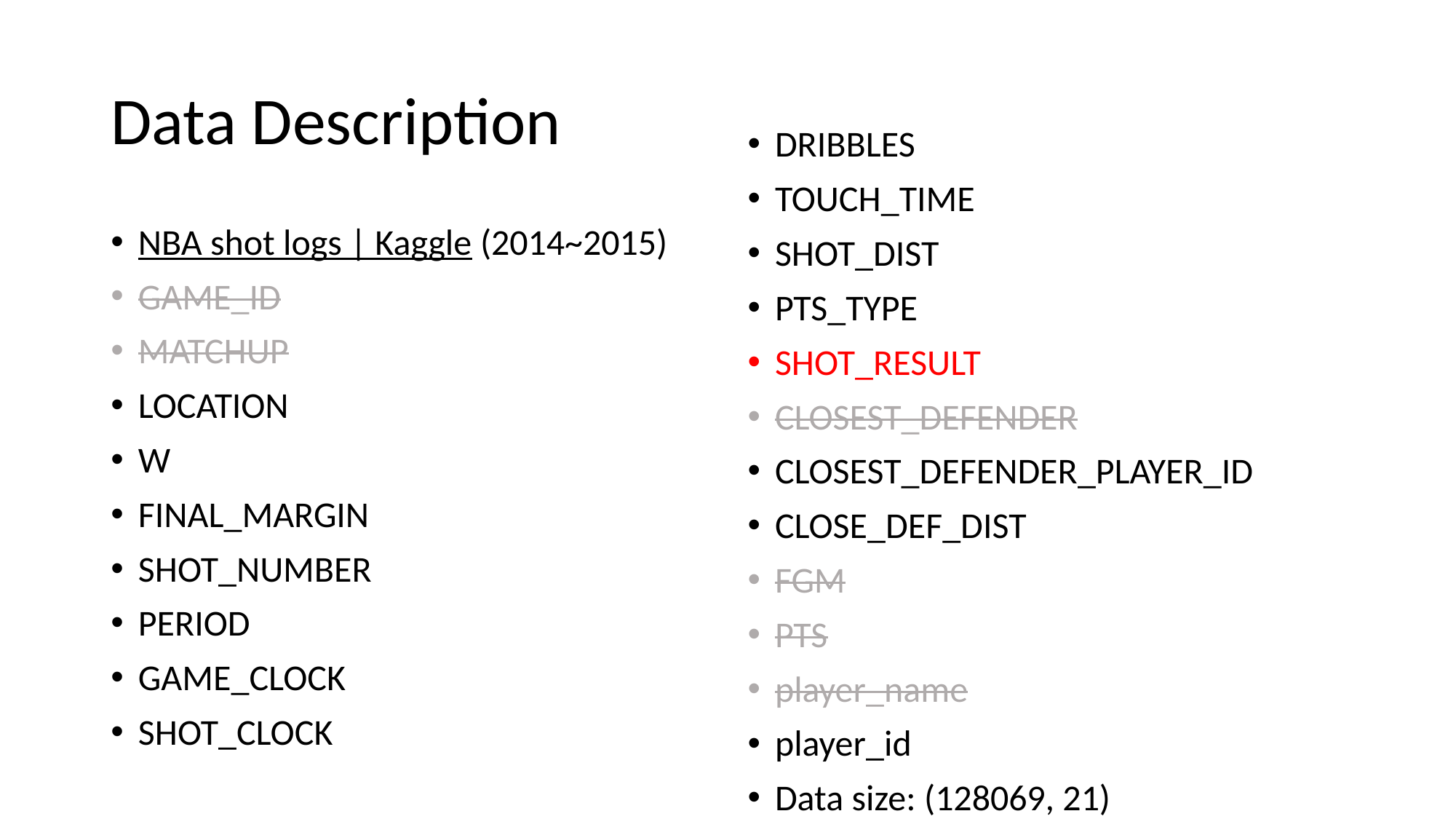

# Data Description
DRIBBLES
TOUCH_TIME
SHOT_DIST
PTS_TYPE
SHOT_RESULT
CLOSEST_DEFENDER
CLOSEST_DEFENDER_PLAYER_ID
CLOSE_DEF_DIST
FGM
PTS
player_name
player_id
Data size: (128069, 21)

NBA shot logs | Kaggle (2014~2015)
GAME_ID
MATCHUP
LOCATION
W
FINAL_MARGIN
SHOT_NUMBER
PERIOD
GAME_CLOCK
SHOT_CLOCK